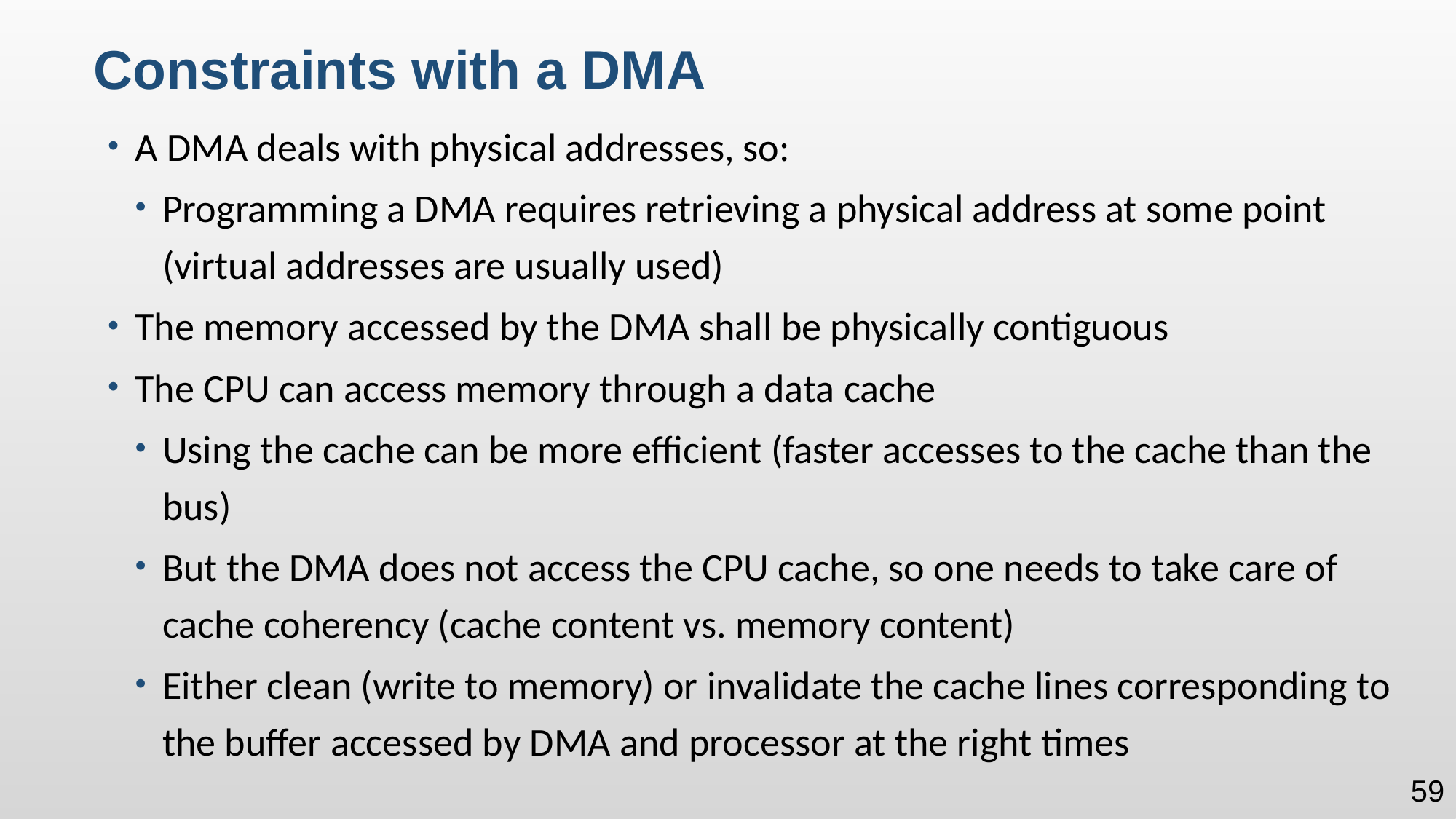

Constraints with a DMA
A DMA deals with physical addresses, so:
Programming a DMA requires retrieving a physical address at some point (virtual addresses are usually used)
The memory accessed by the DMA shall be physically contiguous
The CPU can access memory through a data cache
Using the cache can be more efficient (faster accesses to the cache than the bus)
But the DMA does not access the CPU cache, so one needs to take care of cache coherency (cache content vs. memory content)
Either clean (write to memory) or invalidate the cache lines corresponding to the buffer accessed by DMA and processor at the right times
59